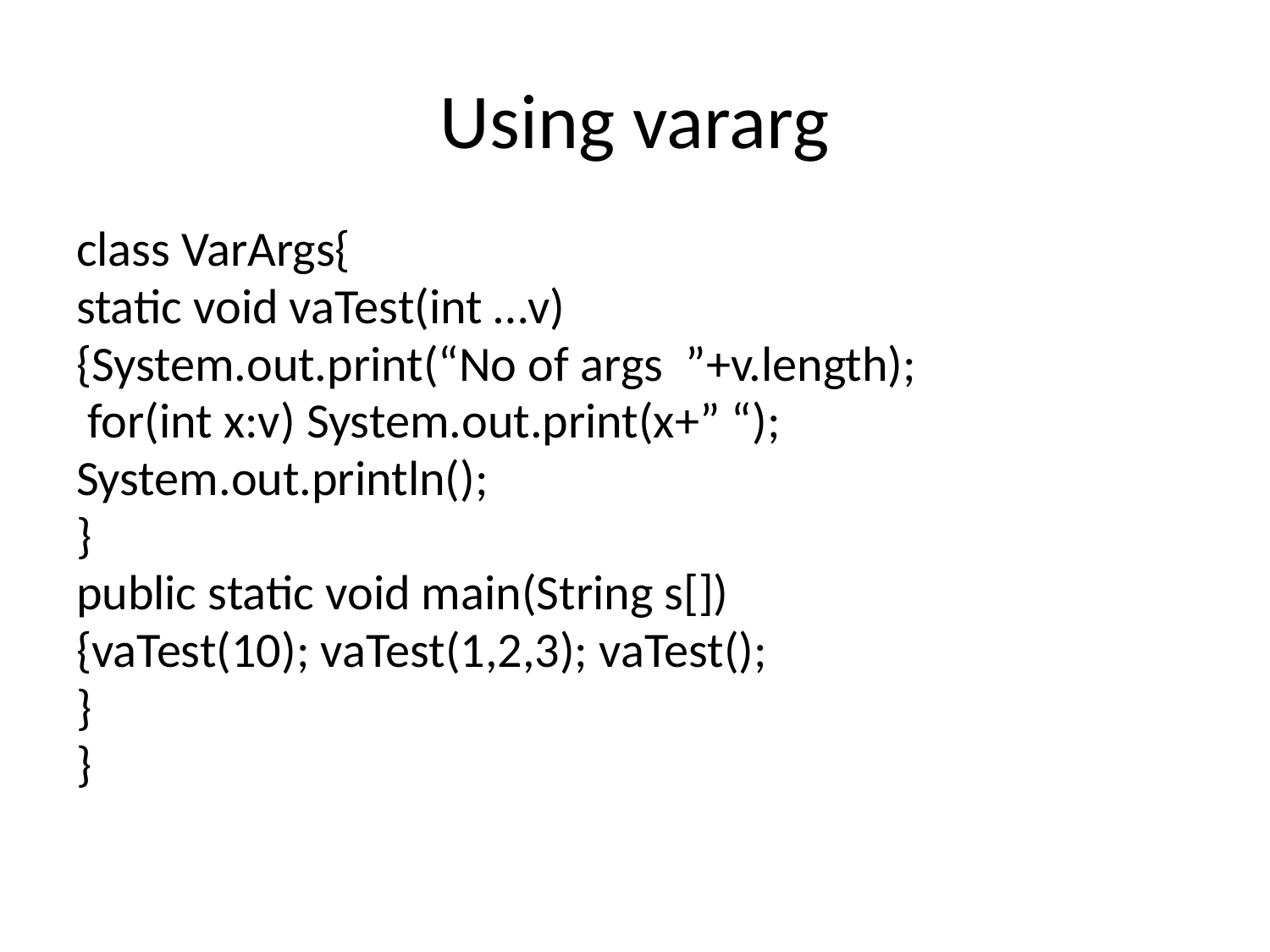

# Using vararg
class VarArgs{
static void vaTest(int …v)
{System.out.print(“No of args  ”+v.length);
 for(int x:v) System.out.print(x+” “);
System.out.println();
}
public static void main(String s[])
{vaTest(10); vaTest(1,2,3); vaTest();
}
}